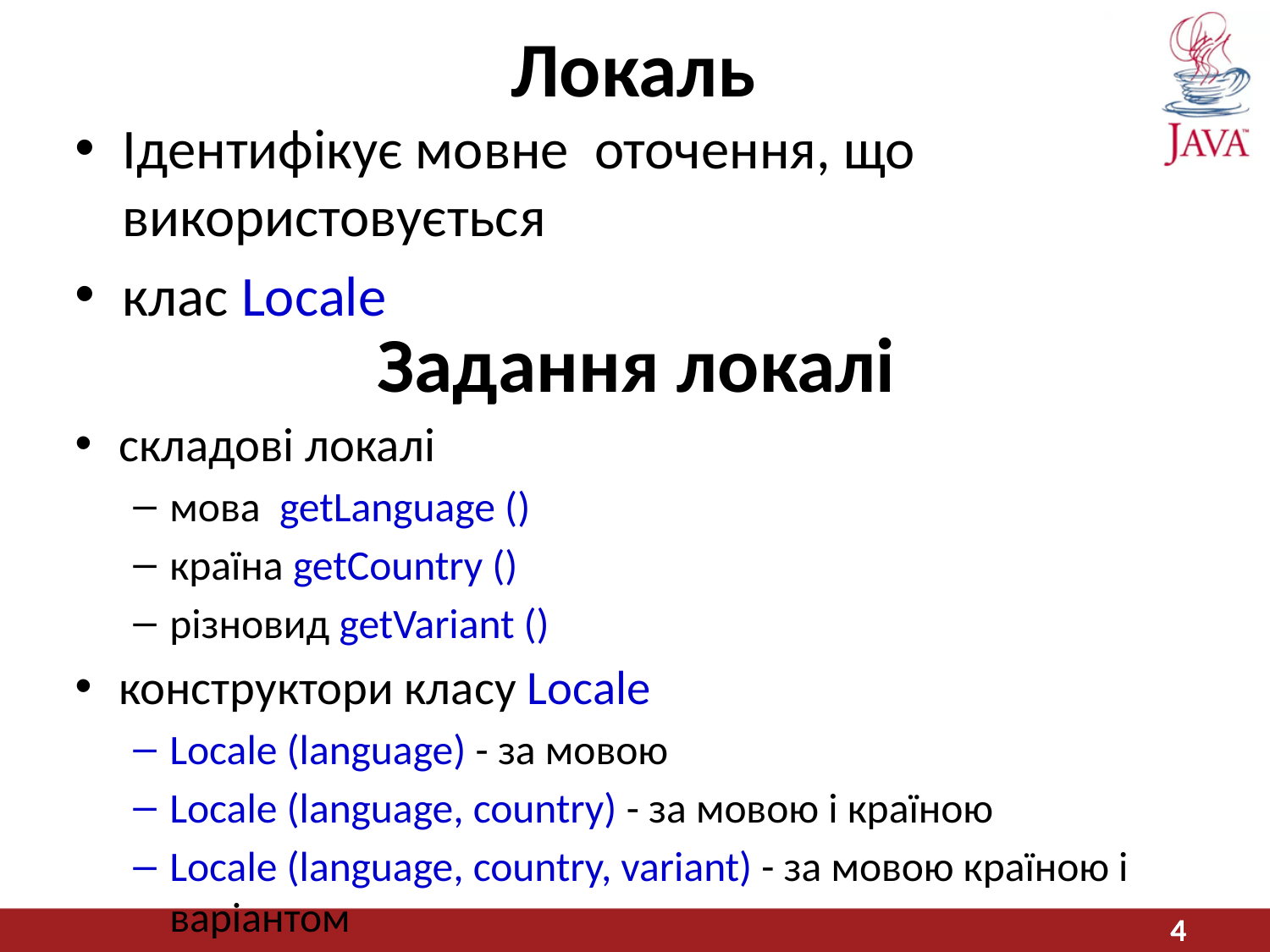

Локаль
Ідентифікує мовне  оточення, що використовується
клас Locale
# Задання локалі
складові локалі
мова  getLanguage ()
країна getCountry ()
різновид getVariant ()
конструктори класу Locale
Locale (language) - за мовою
Locale (language, country) - за мовою і країною
Locale (language, country, variant) - за мовою країною і варіантом